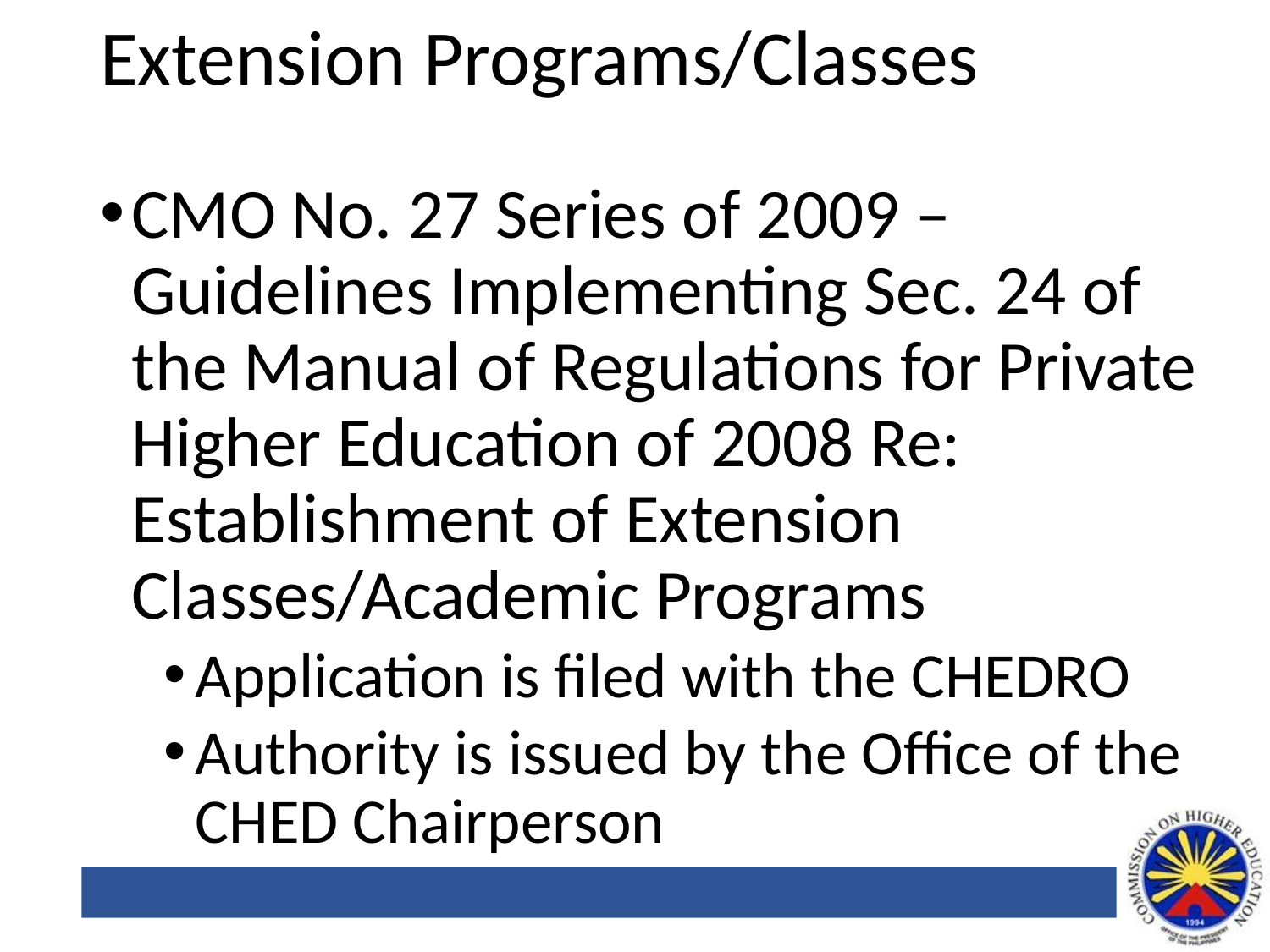

# Extension Programs/Classes
CMO No. 27 Series of 2009 – Guidelines Implementing Sec. 24 of the Manual of Regulations for Private Higher Education of 2008 Re: Establishment of Extension Classes/Academic Programs
Application is filed with the CHEDRO
Authority is issued by the Office of the CHED Chairperson